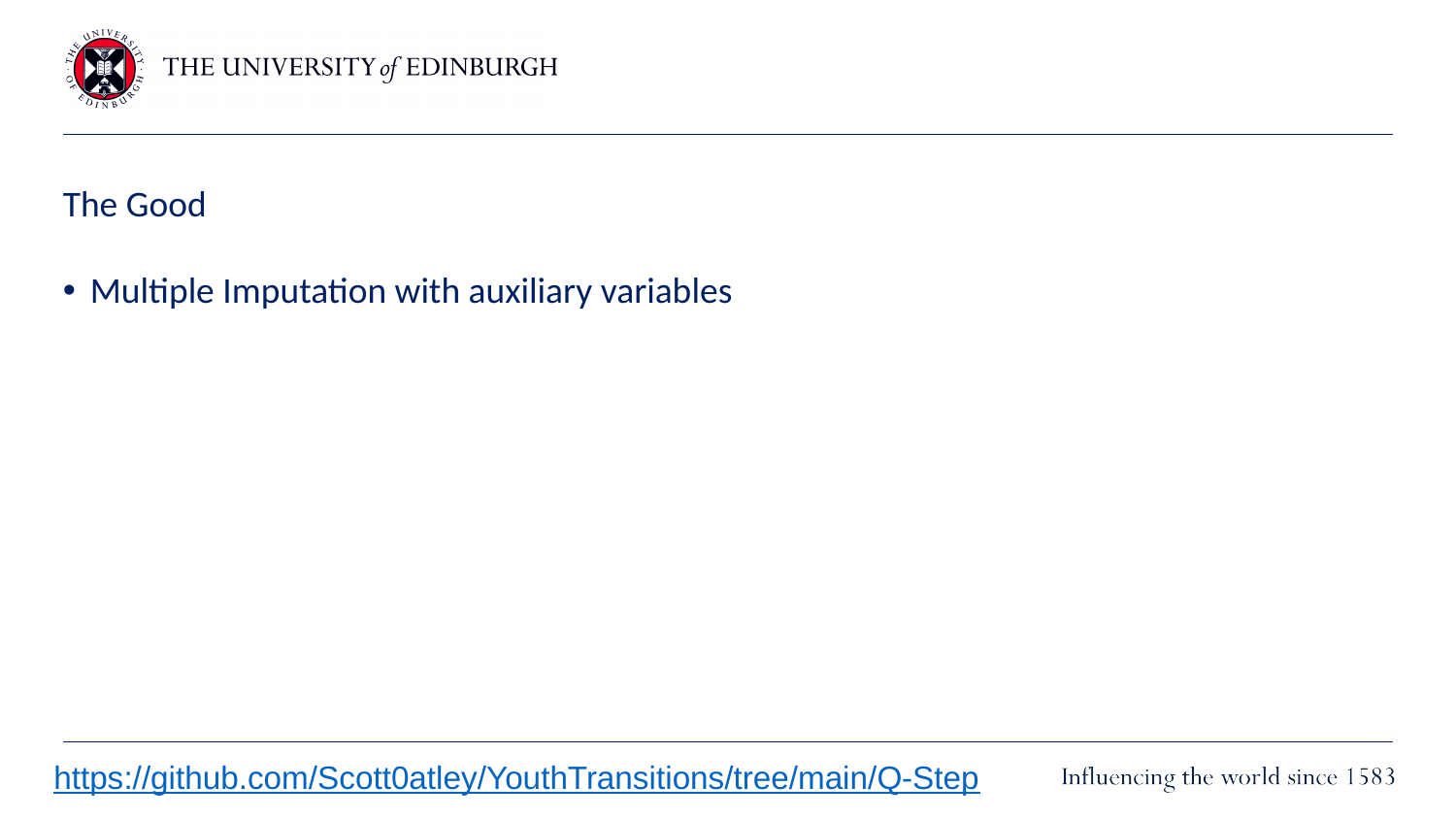

# The Good

Multiple Imputation with auxiliary variables
https://github.com/Scott0atley/YouthTransitions/tree/main/Q-Step